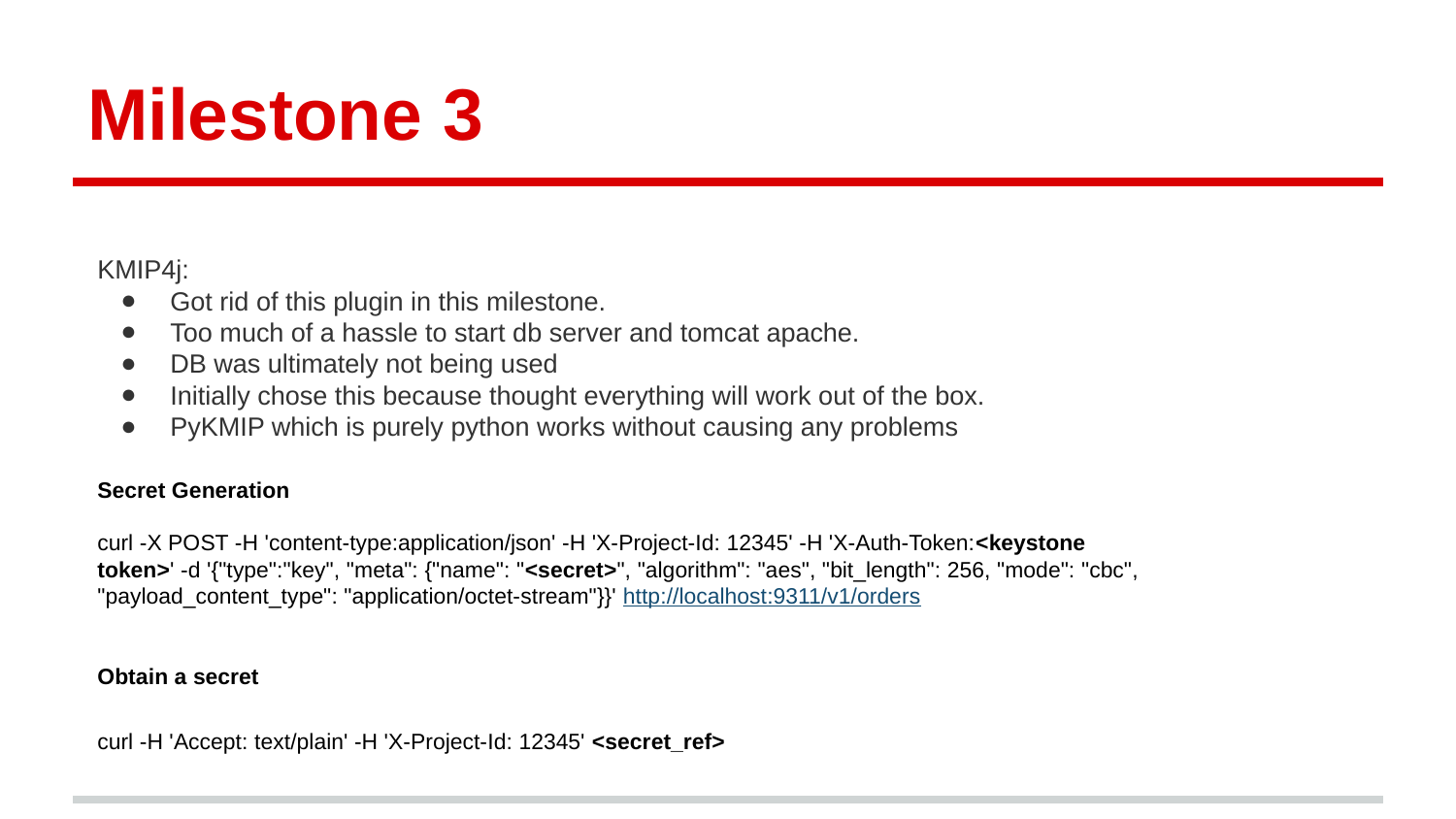

# Milestone 3
KMIP4j:
Got rid of this plugin in this milestone.
Too much of a hassle to start db server and tomcat apache.
DB was ultimately not being used
Initially chose this because thought everything will work out of the box.
PyKMIP which is purely python works without causing any problems

Secret Generation

curl -X POST -H 'content-type:application/json' -H 'X-Project-Id: 12345' -H 'X-Auth-Token:<keystone token>' -d '{"type":"key", "meta": {"name": "<secret>", "algorithm": "aes", "bit_length": 256, "mode": "cbc", "payload_content_type": "application/octet-stream"}}' http://localhost:9311/v1/orders

Obtain a secret

curl -H 'Accept: text/plain' -H 'X-Project-Id: 12345' <secret_ref>